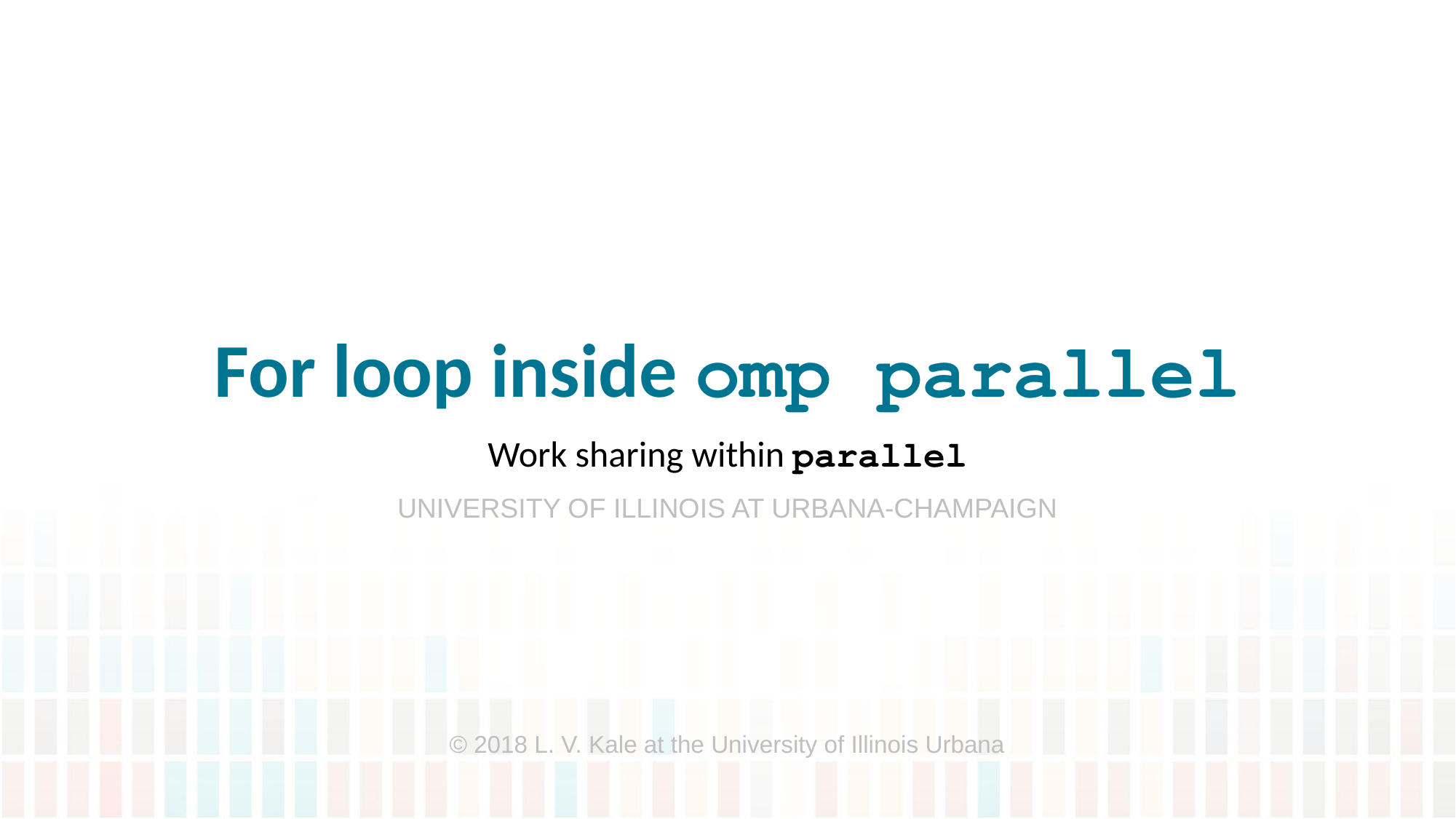

# For loop inside omp parallel
Work sharing within parallel
© 2018 L. V. Kale at the University of Illinois Urbana